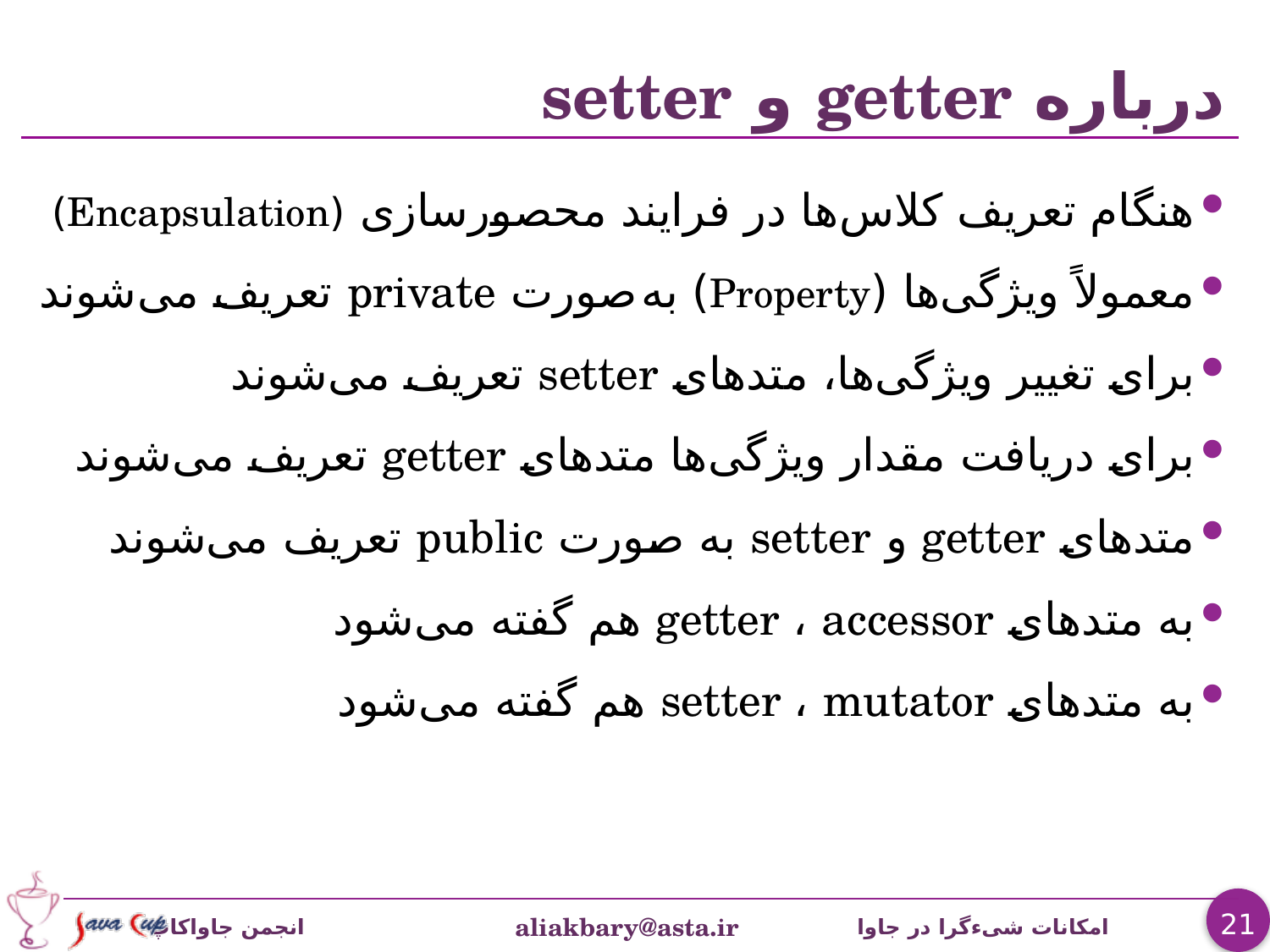

# درباره getter و setter
هنگام تعريف کلاس‌ها در فرایند محصورسازی (Encapsulation)
معمولاً ويژگی‌ها (Property) به صورت private تعریف می‌شوند
برای تغییر ويژگی‌ها، متدهای setter تعريف می‌شوند
برای دريافت مقدار ويژگی‌ها متدهای getter تعريف می‌شوند
متدهای getter و setter به صورت public تعريف می‌شوند
به متدهای getter ، accessor هم گفته می‌شود
به متدهای setter ، mutator هم گفته می‌شود